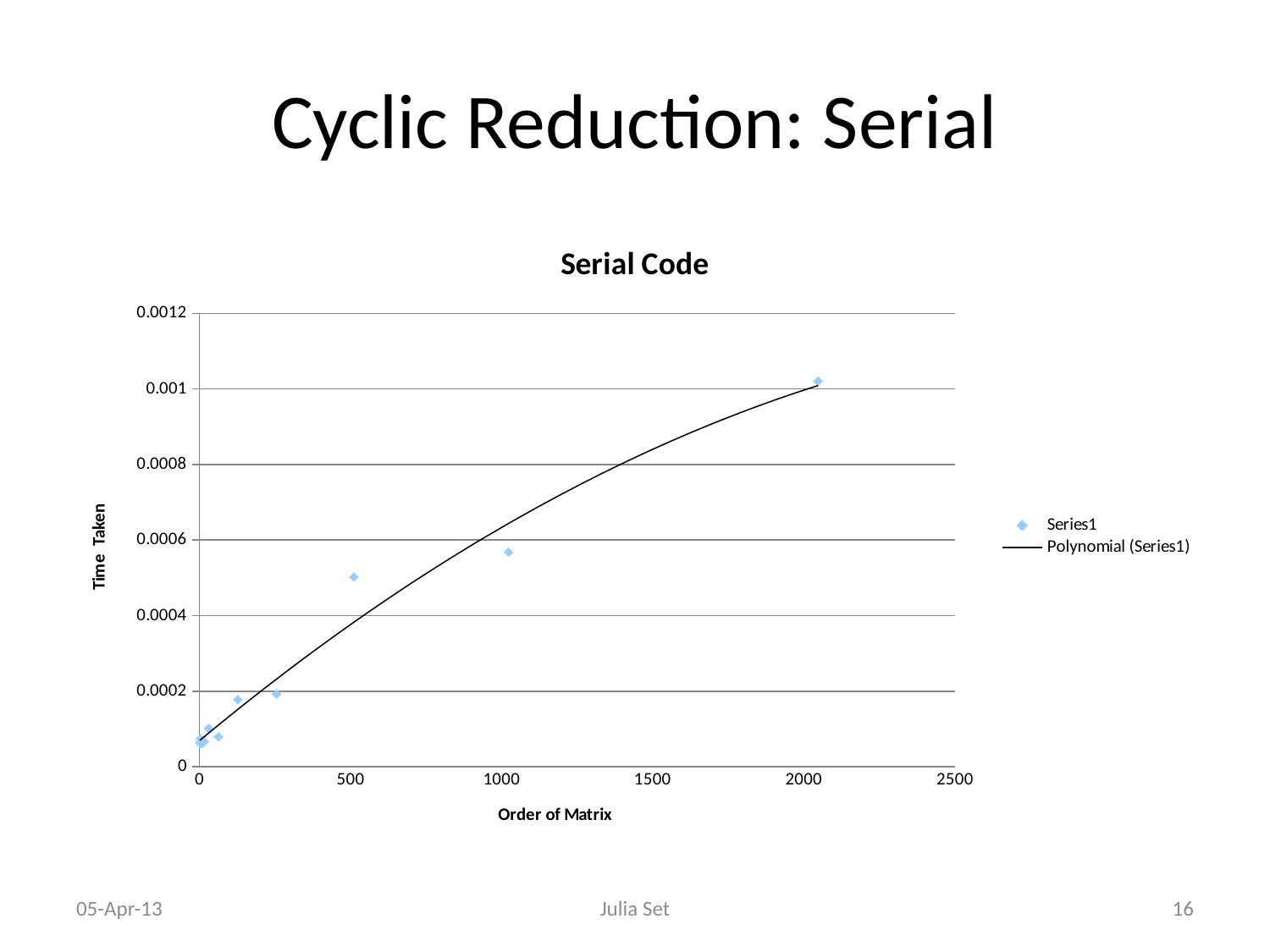

# Cyclic Reduction: Serial

### Chart: Serial Code

| Category |  |
|---|---|
05-Apr-13
Julia Set
16